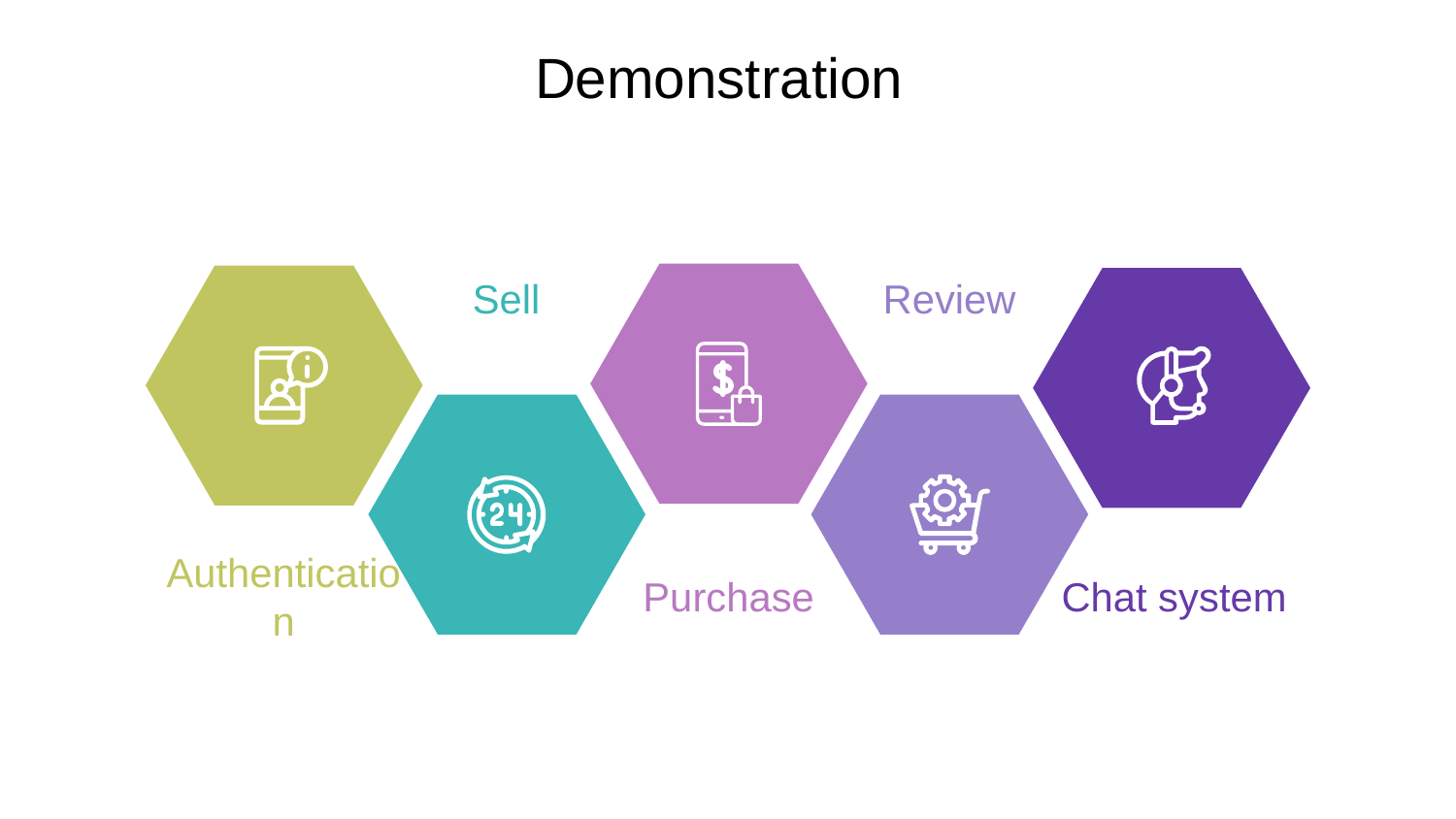

# Demonstration

Sell
Review

Authentication
Purchase
Chat system